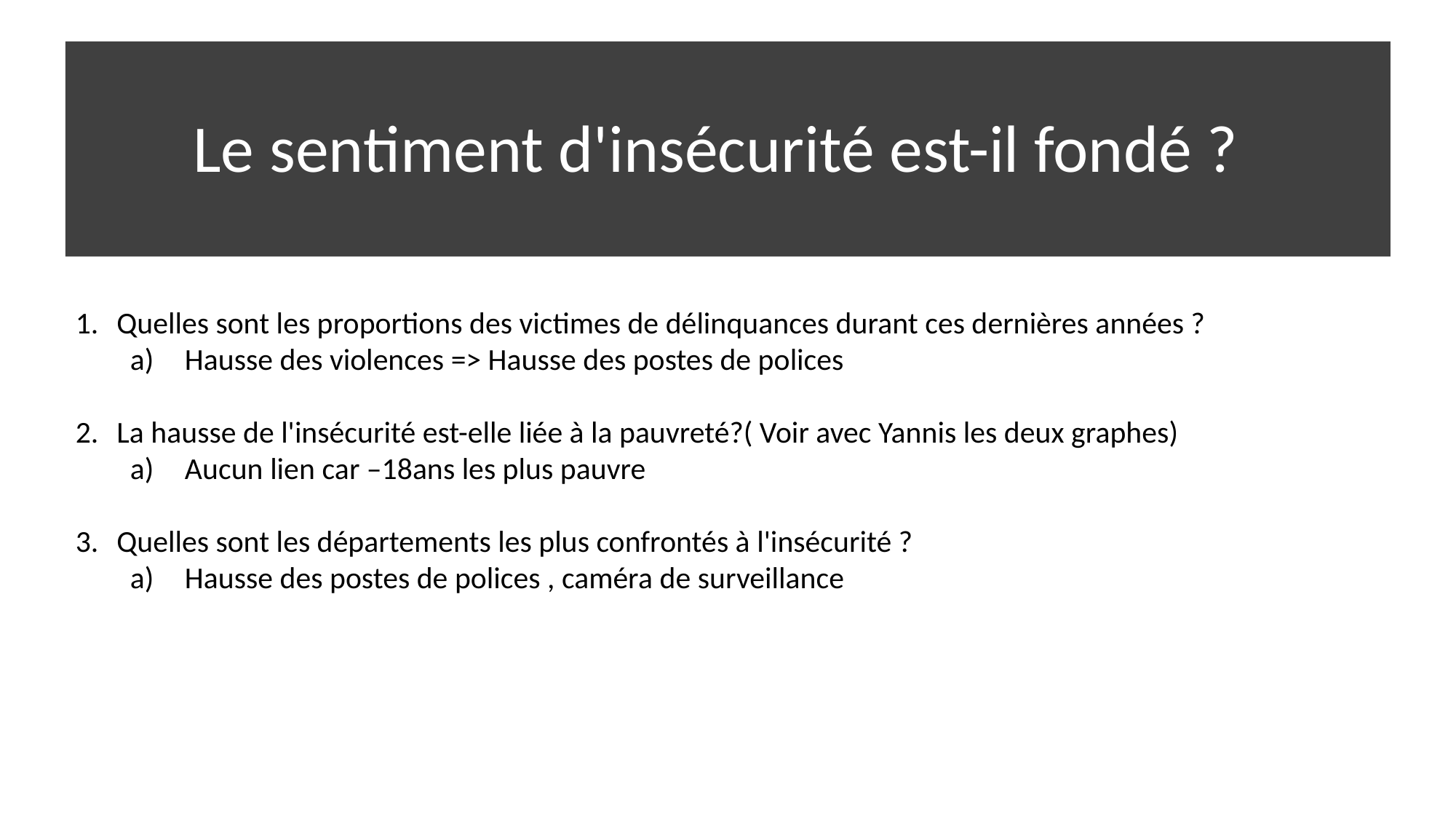

# Le sentiment d'insécurité est-il fondé ?

Quelles sont les proportions des victimes de délinquances durant ces dernières années ?
Hausse des violences => Hausse des postes de polices
La hausse de l'insécurité est-elle liée à la pauvreté?( Voir avec Yannis les deux graphes)
Aucun lien car –18ans les plus pauvre
Quelles sont les départements les plus confrontés à l'insécurité ?
Hausse des postes de polices , caméra de surveillance